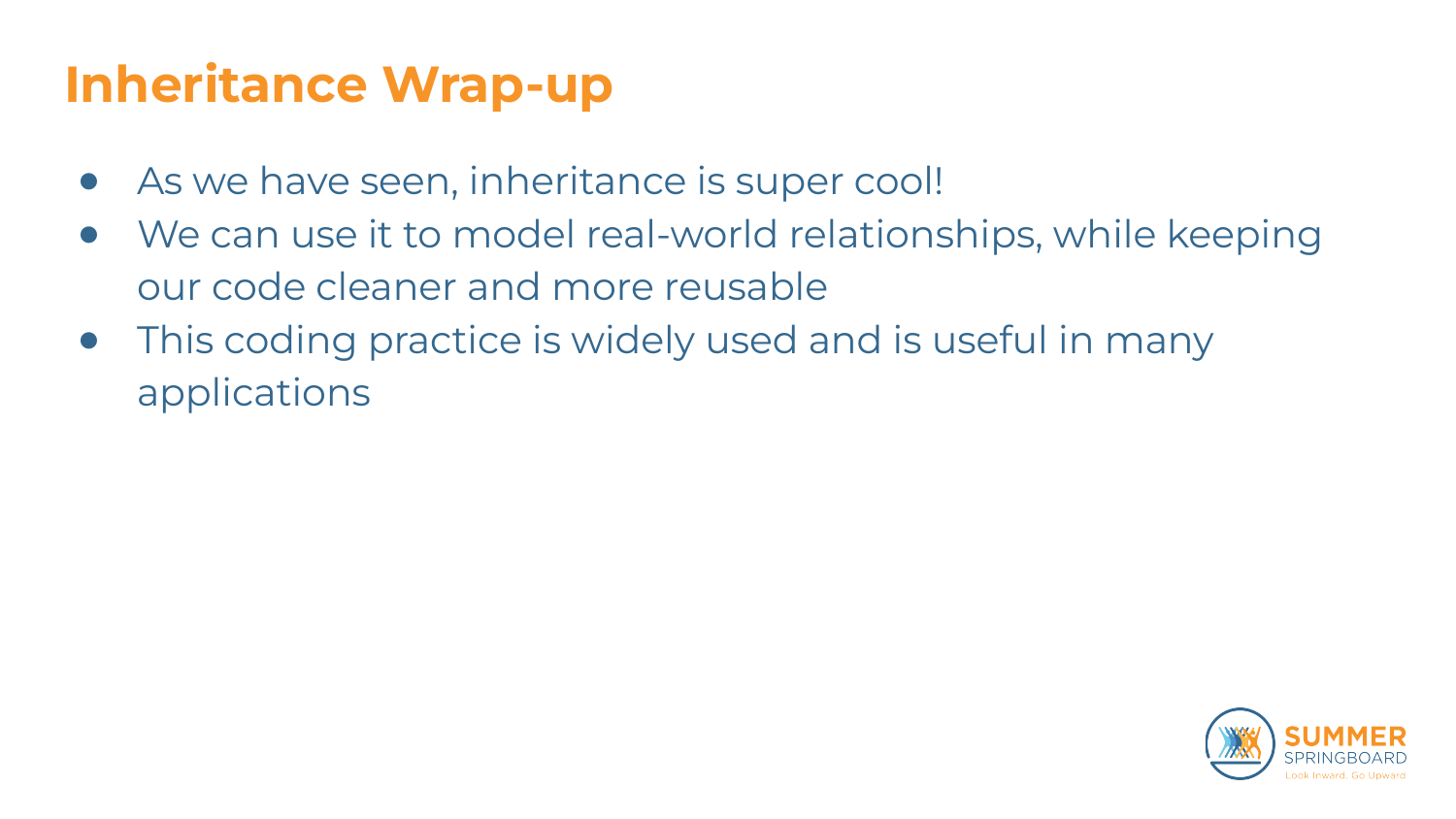

# Inheritance Wrap-up
As we have seen, inheritance is super cool!
We can use it to model real-world relationships, while keeping our code cleaner and more reusable
This coding practice is widely used and is useful in many applications